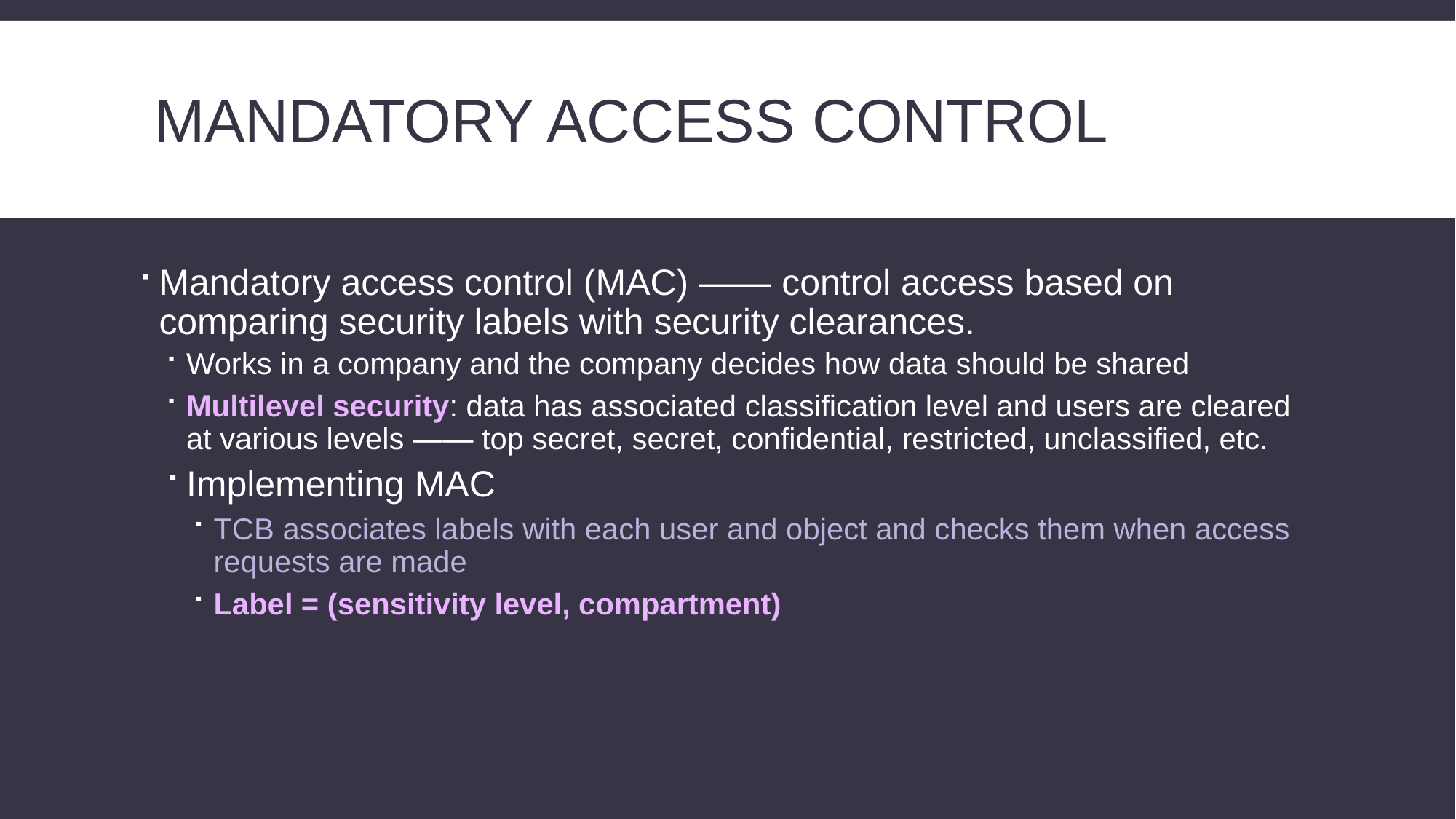

# Mandatory access control
Mandatory access control (MAC) —— control access based on comparing security labels with security clearances.
Works in a company and the company decides how data should be shared
Multilevel security: data has associated classification level and users are cleared at various levels —— top secret, secret, confidential, restricted, unclassified, etc.
Implementing MAC
TCB associates labels with each user and object and checks them when access requests are made
Label = (sensitivity level, compartment)